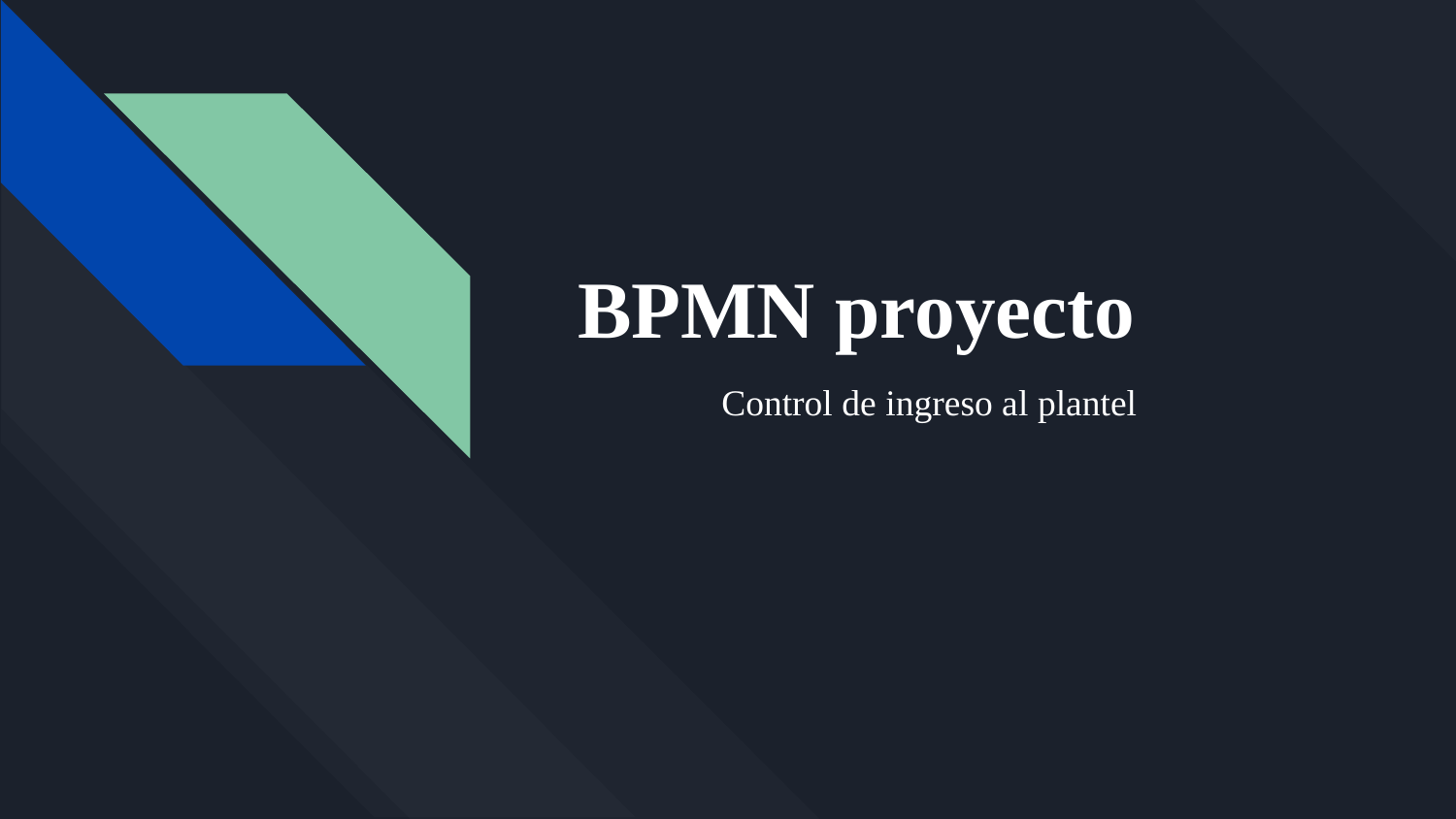

# BPMN proyecto
Control de ingreso al plantel